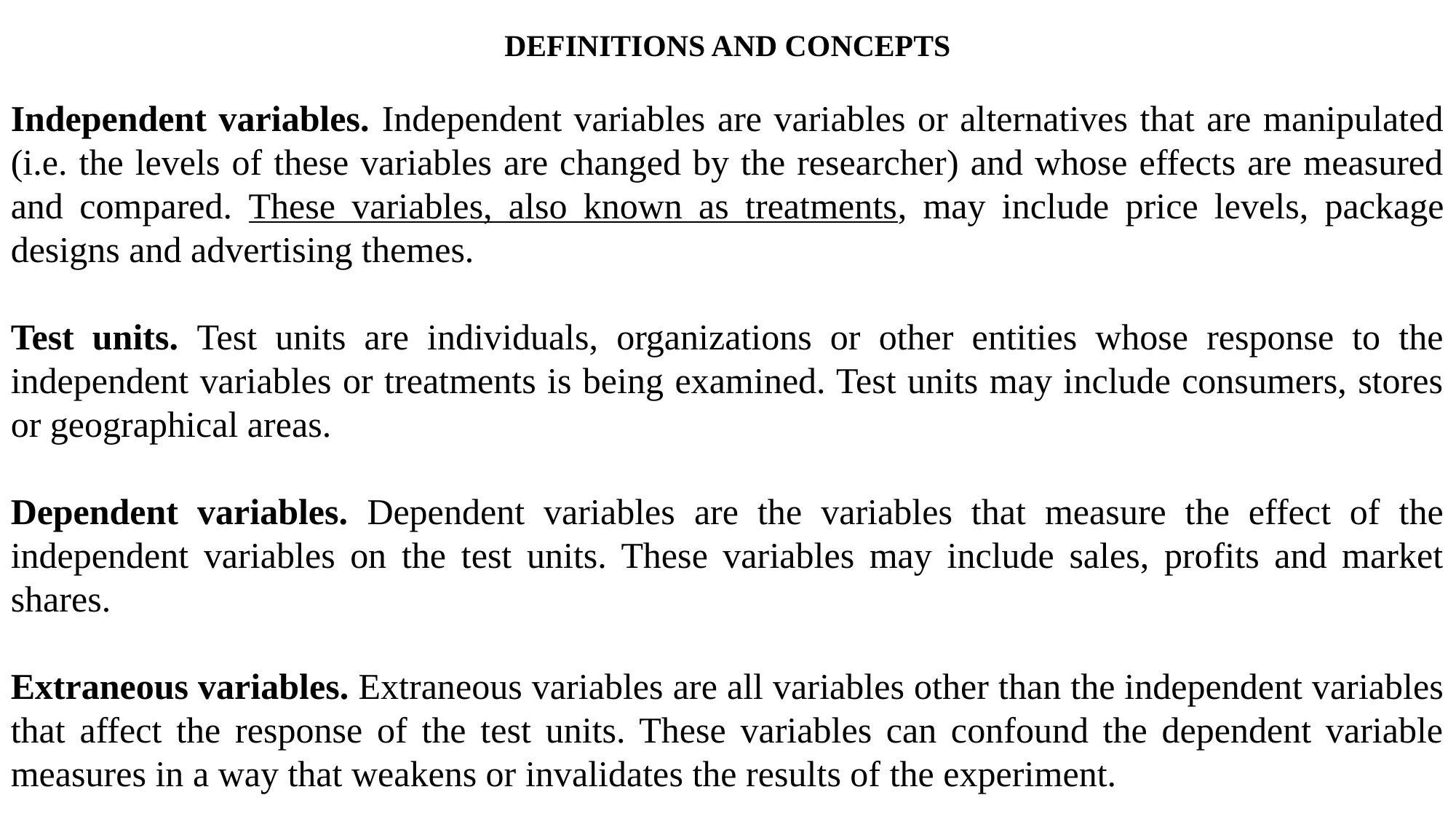

DEFINITIONS AND CONCEPTS

Independent variables. Independent variables are variables or alternatives that are manipulated (i.e. the levels of these variables are changed by the researcher) and whose effects are measured and compared. These variables, also known as treatments, may include price levels, package designs and advertising themes.

Test units. Test units are individuals, organizations or other entities whose response to the independent variables or treatments is being examined. Test units may include consumers, stores or geographical areas.

Dependent variables. Dependent variables are the variables that measure the effect of the independent variables on the test units. These variables may include sales, profits and market shares.

Extraneous variables. Extraneous variables are all variables other than the independent variables that affect the response of the test units. These variables can confound the dependent variable measures in a way that weakens or invalidates the results of the experiment.